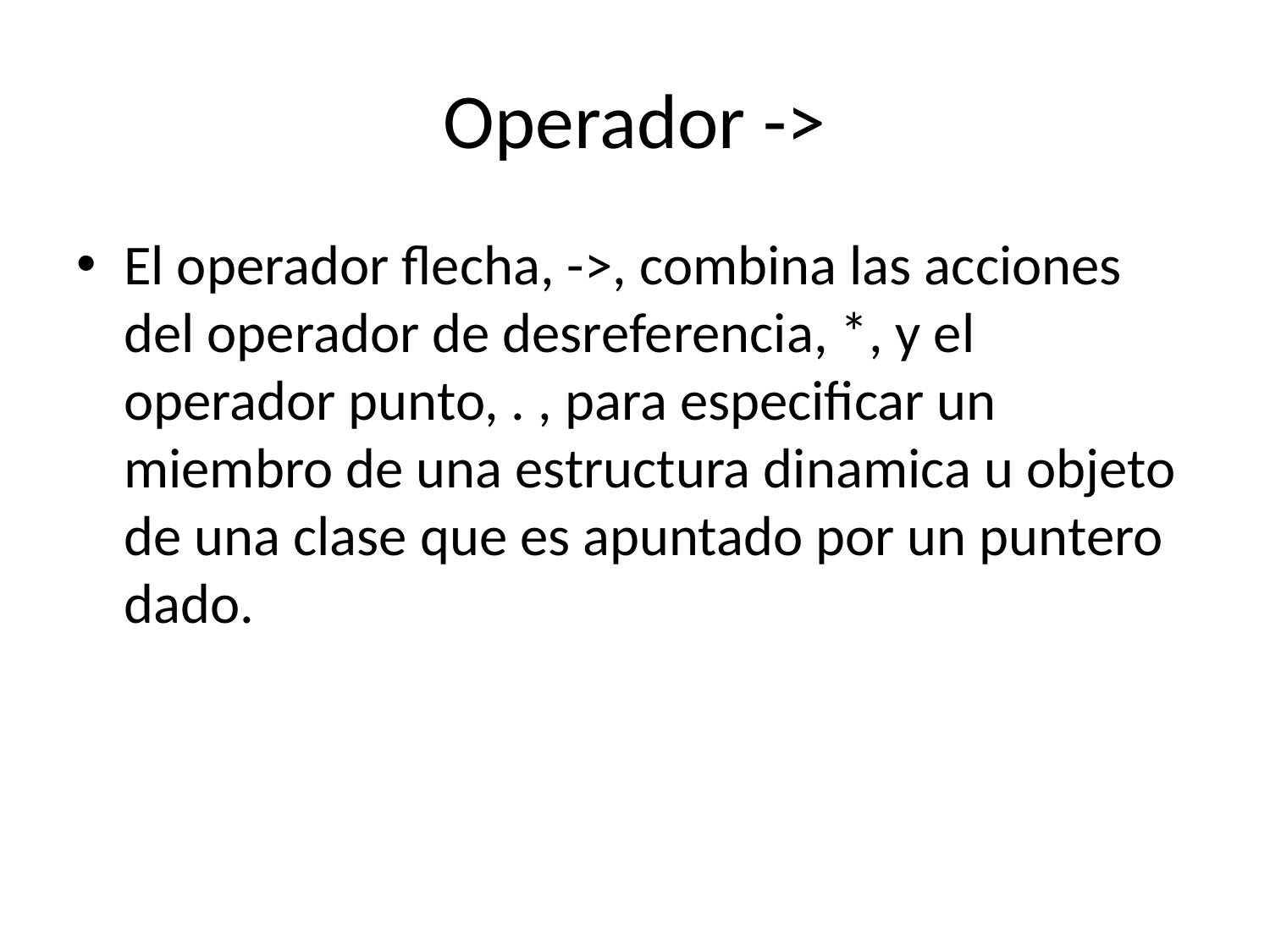

# Operador ->
El operador flecha, ->, combina las acciones del operador de desreferencia, *, y el operador punto, . , para especificar un miembro de una estructura dinamica u objeto de una clase que es apuntado por un puntero dado.